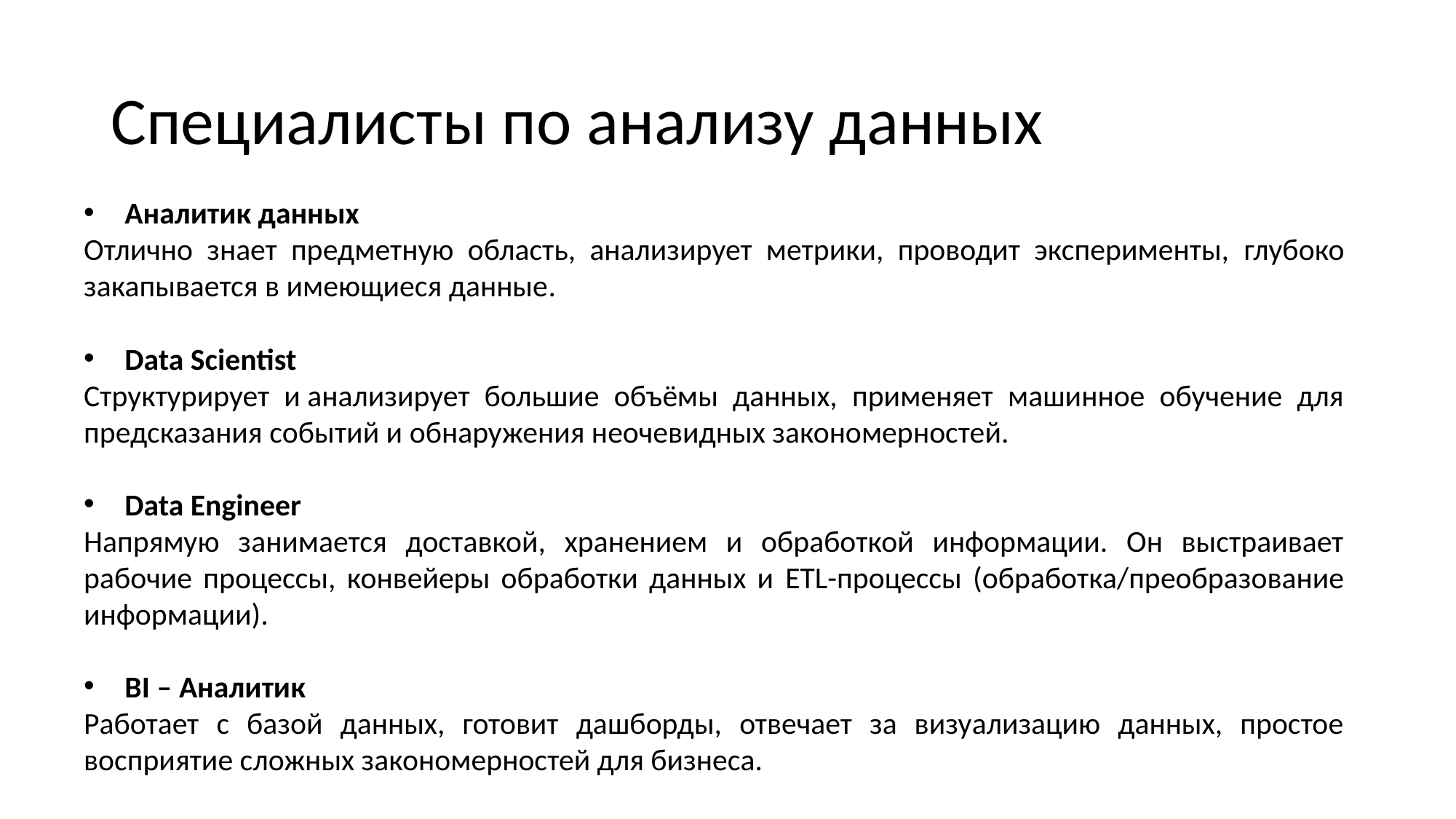

# Специалисты по анализу данных
Аналитик данных
Отлично знает предметную область, анализирует метрики, проводит эксперименты, глубоко закапывается в имеющиеся данные.

Data Scientist
Структурирует и анализирует большие объёмы данных, применяет машинное обучение для предсказания событий и обнаружения неочевидных закономерностей.

Data Engineer
Напрямую занимается доставкой, хранением и обработкой информации. Он выстраивает рабочие процессы, конвейеры обработки данных и ETL-процессы (обработка/преобразование информации).

BI – Аналитик
Работает с базой данных, готовит дашборды, отвечает за визуализацию данных, простое восприятие сложных закономерностей для бизнеса.